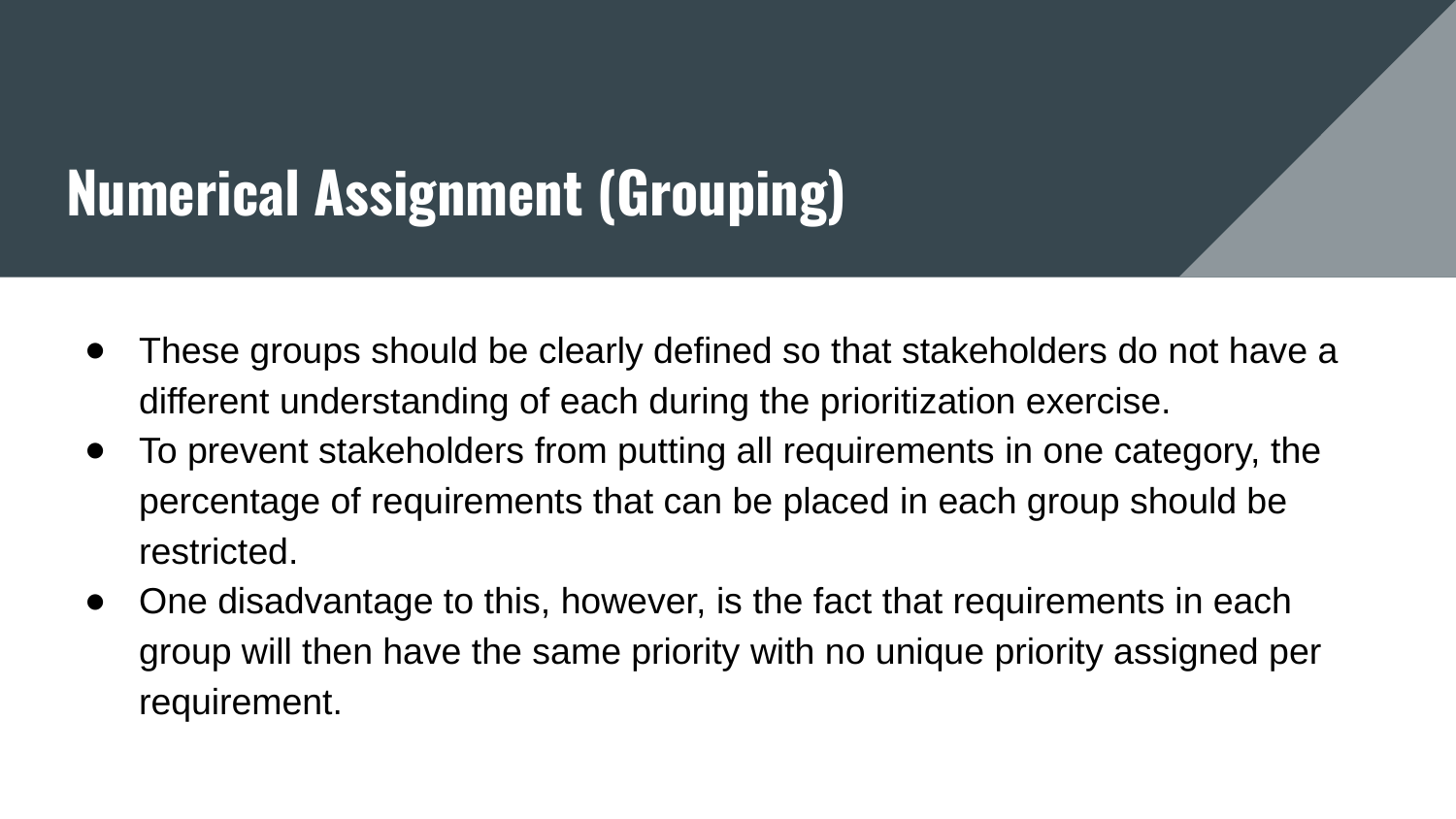

# Numerical Assignment (Grouping)
These groups should be clearly defined so that stakeholders do not have a different understanding of each during the prioritization exercise.
To prevent stakeholders from putting all requirements in one category, the percentage of requirements that can be placed in each group should be restricted.
One disadvantage to this, however, is the fact that requirements in each group will then have the same priority with no unique priority assigned per requirement.